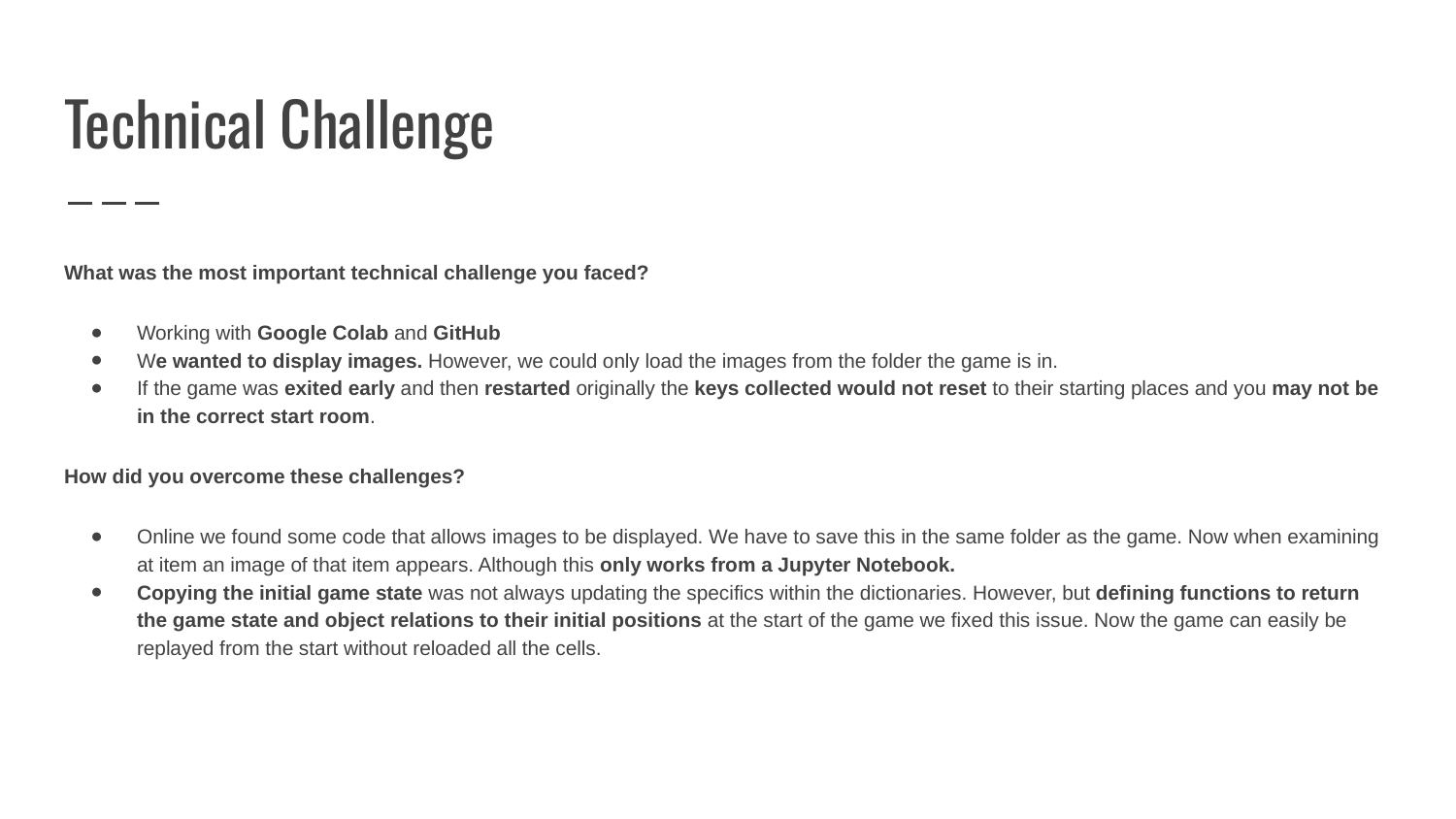

# Technical Challenge
What was the most important technical challenge you faced?
Working with Google Colab and GitHub
We wanted to display images. However, we could only load the images from the folder the game is in.
If the game was exited early and then restarted originally the keys collected would not reset to their starting places and you may not be in the correct start room.
How did you overcome these challenges?
Online we found some code that allows images to be displayed. We have to save this in the same folder as the game. Now when examining at item an image of that item appears. Although this only works from a Jupyter Notebook.
Copying the initial game state was not always updating the specifics within the dictionaries. However, but defining functions to return the game state and object relations to their initial positions at the start of the game we fixed this issue. Now the game can easily be replayed from the start without reloaded all the cells.